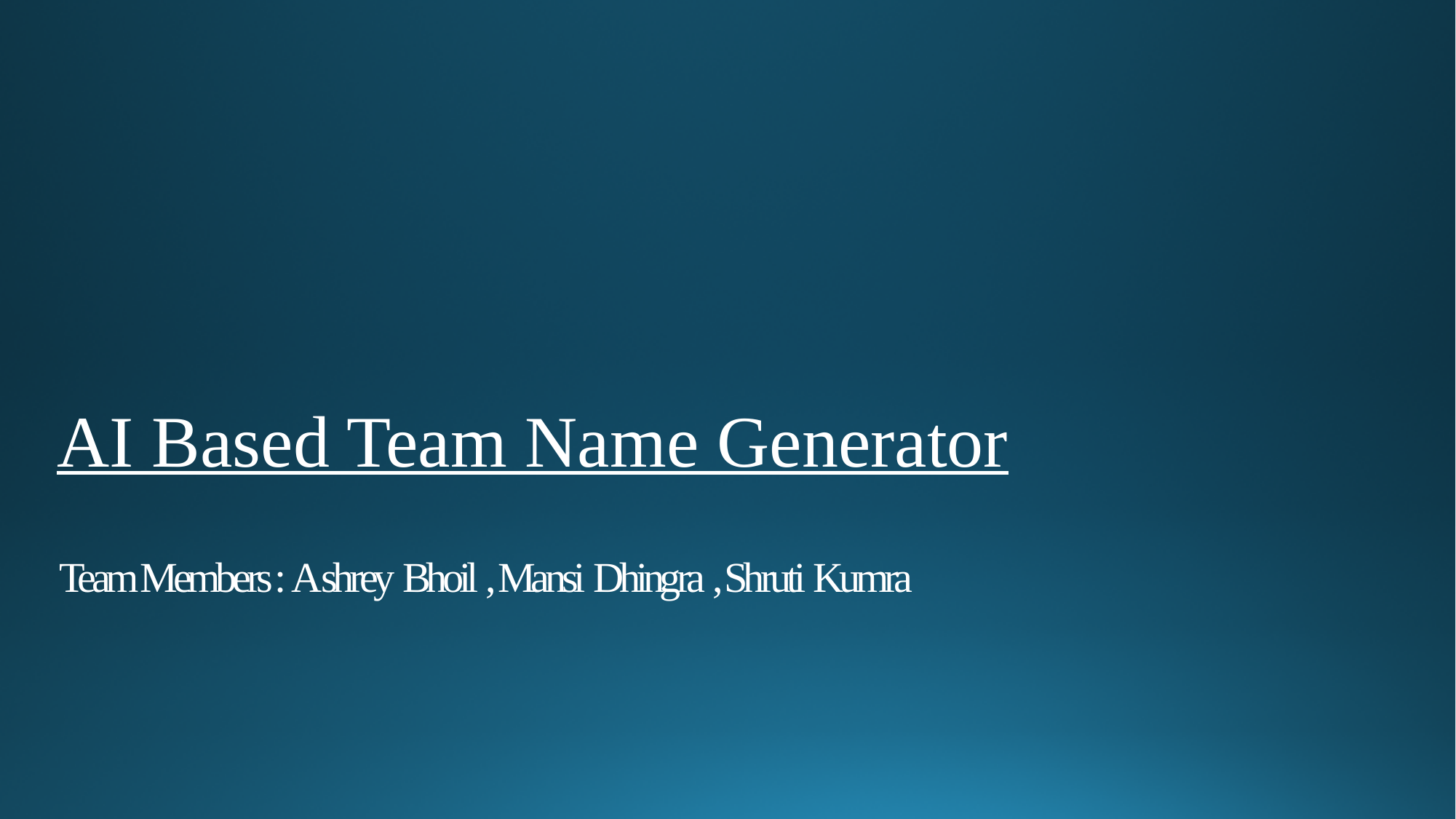

AI Based Team Name Generator

# Team Members :  A shrey  Bhoil  , Mansi  Dhingra  , Shruti  Kumra